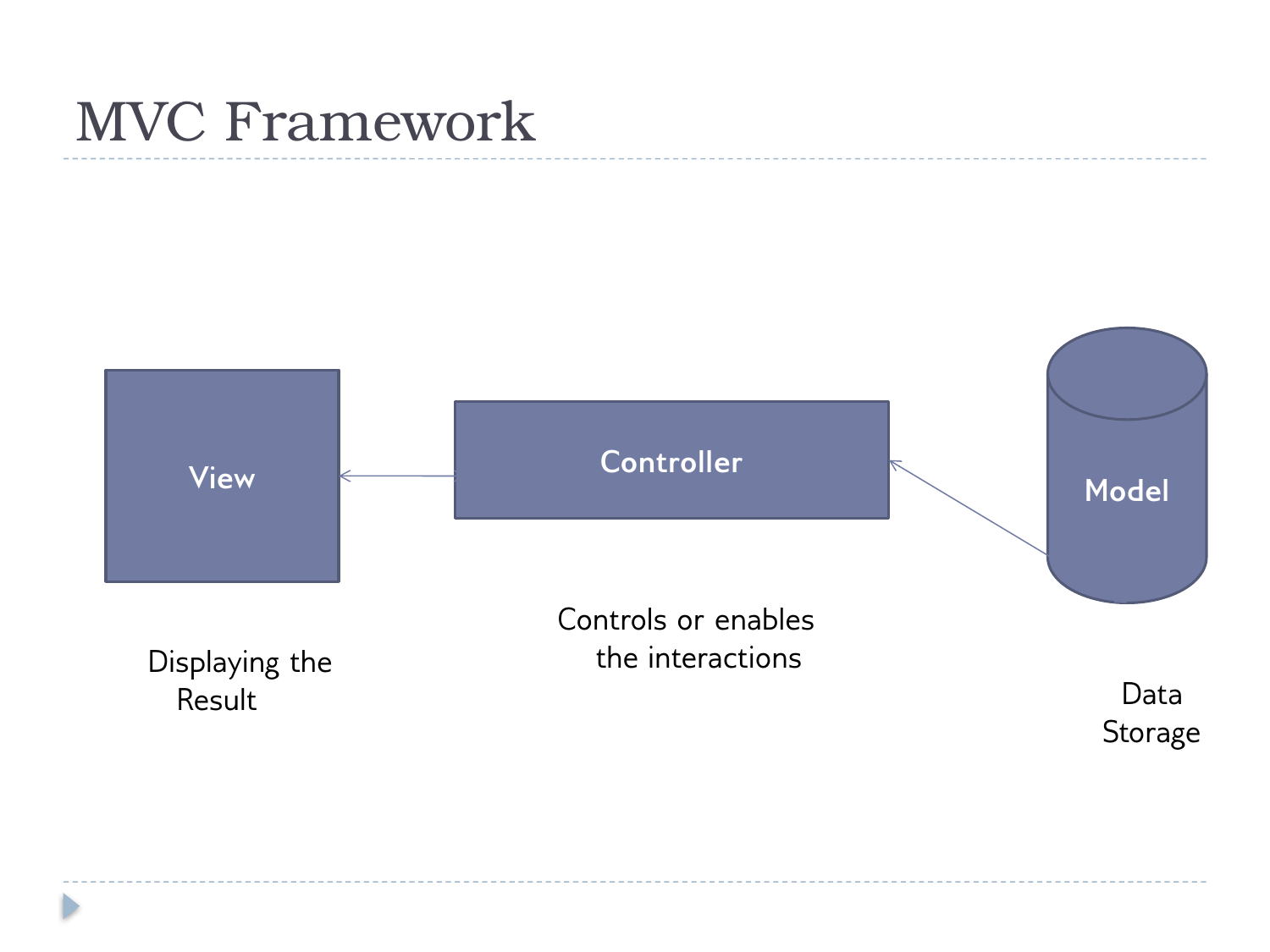

# MVC Framework

Model
View
Controller
     Controls or enables
         the interactions
Displaying the
   Result
  Data    Storage